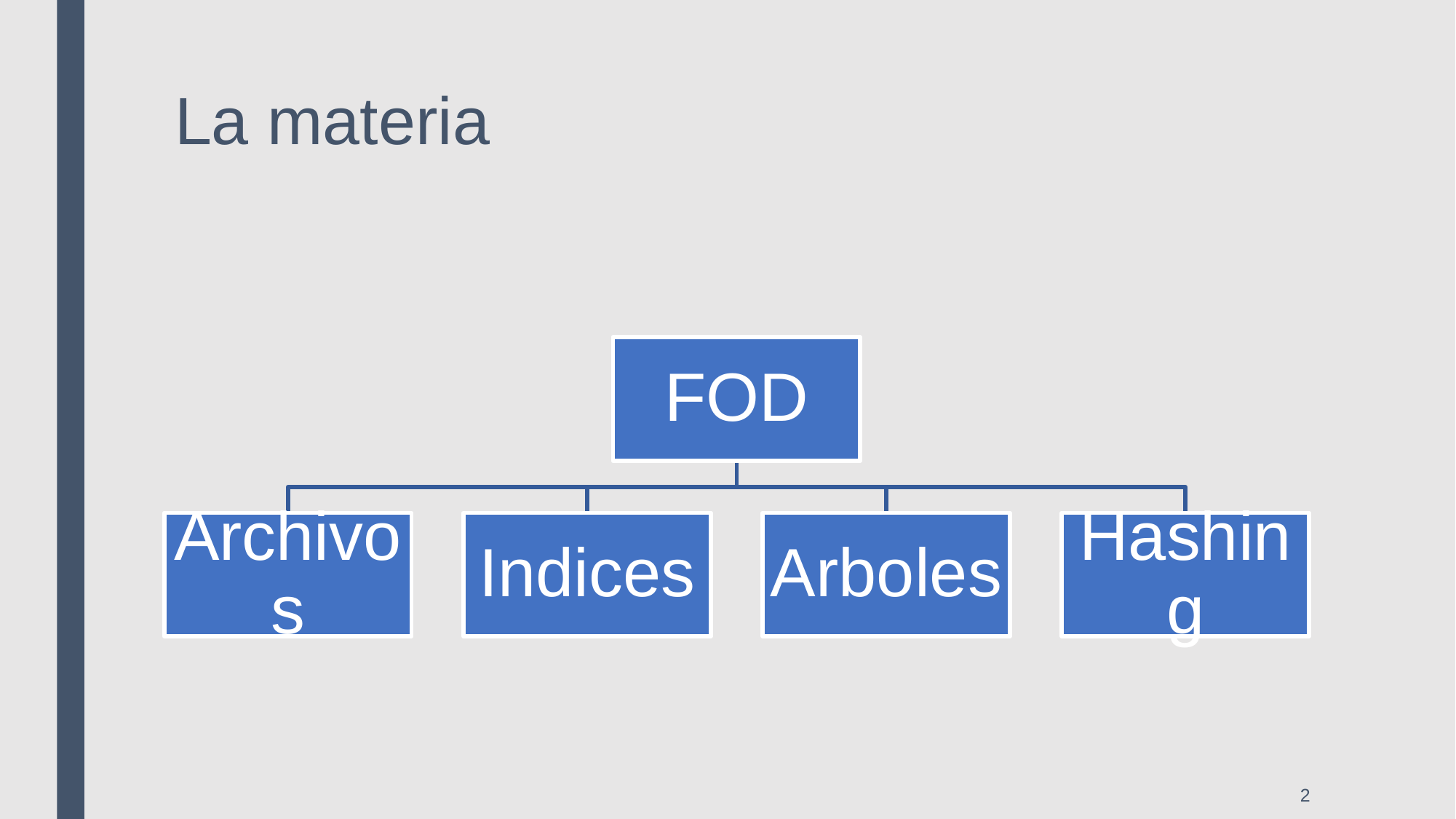

# La materia

FOD

Archivos

Indices

Arboles

Hashing
2